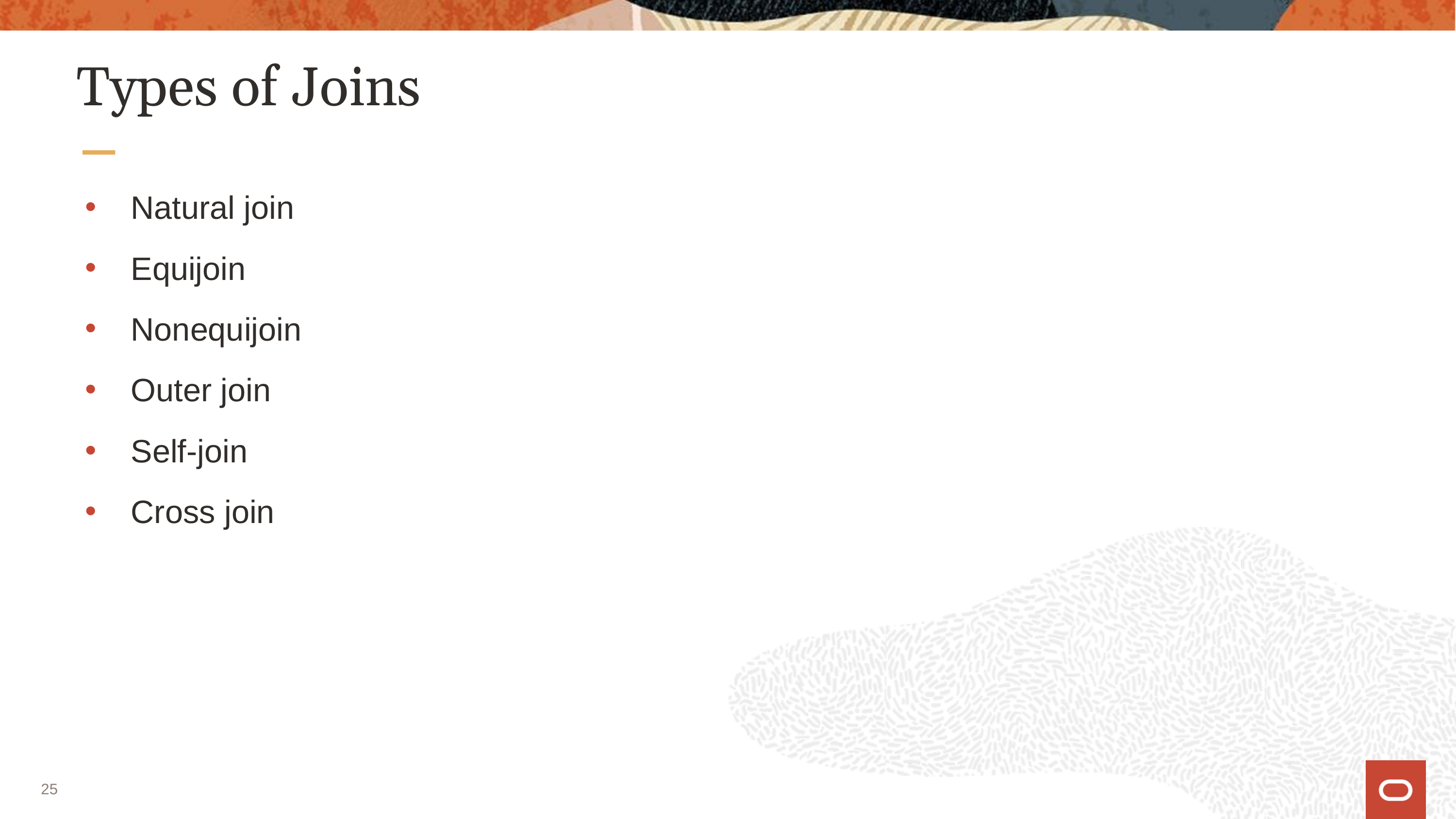

# Types of Joins
Natural join
Equijoin
Nonequijoin
Outer join
Self-join
Cross join